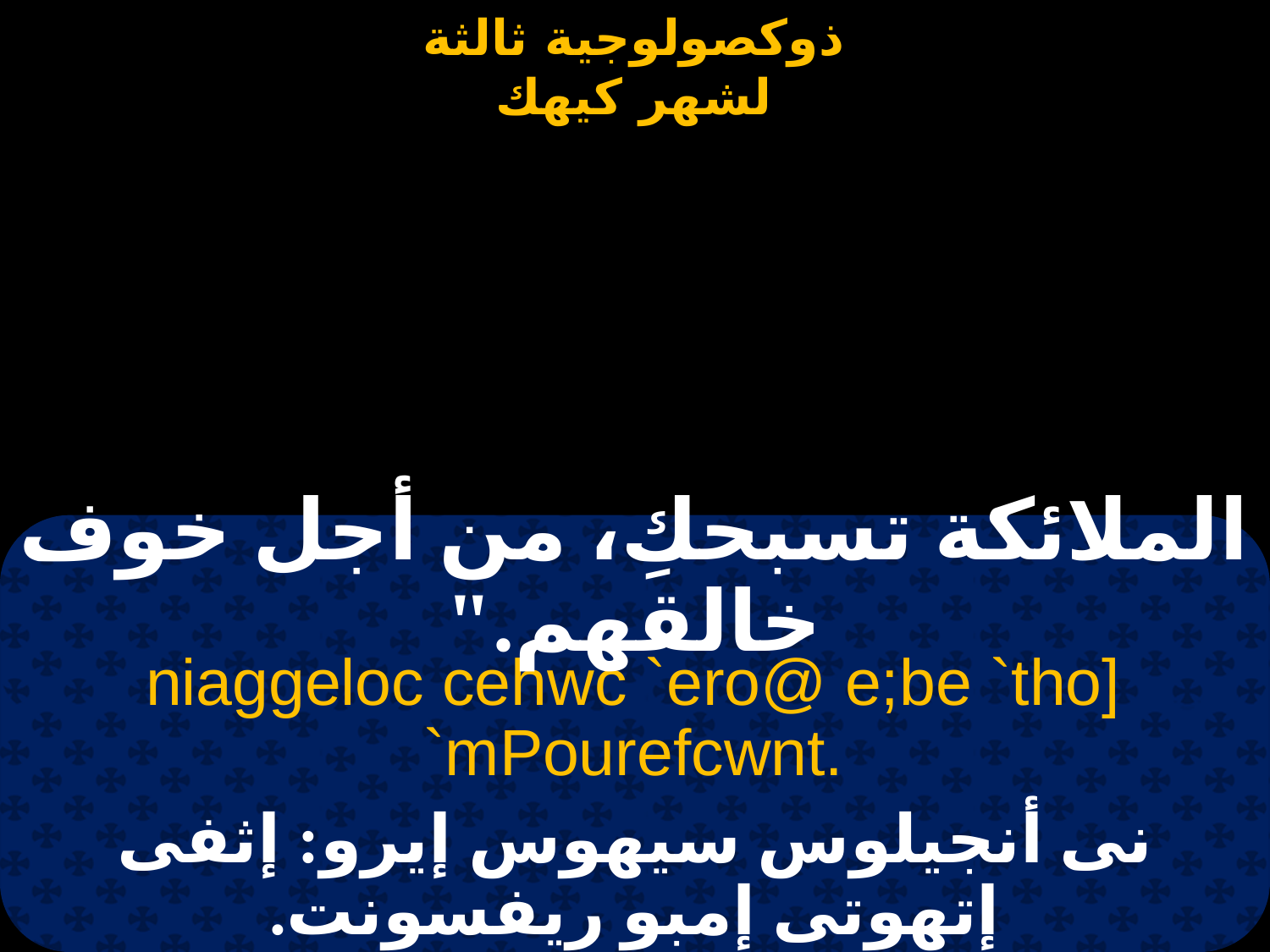

#
الملائكة تسبحكِ، من أجل خوف خالقهم."
niaggeloc cehwc `ero@ e;be `tho] `mPourefcwnt.
نى أنجيلوس سيهوس إيرو: إثفى إتهوتى إمبو ريفسونت.